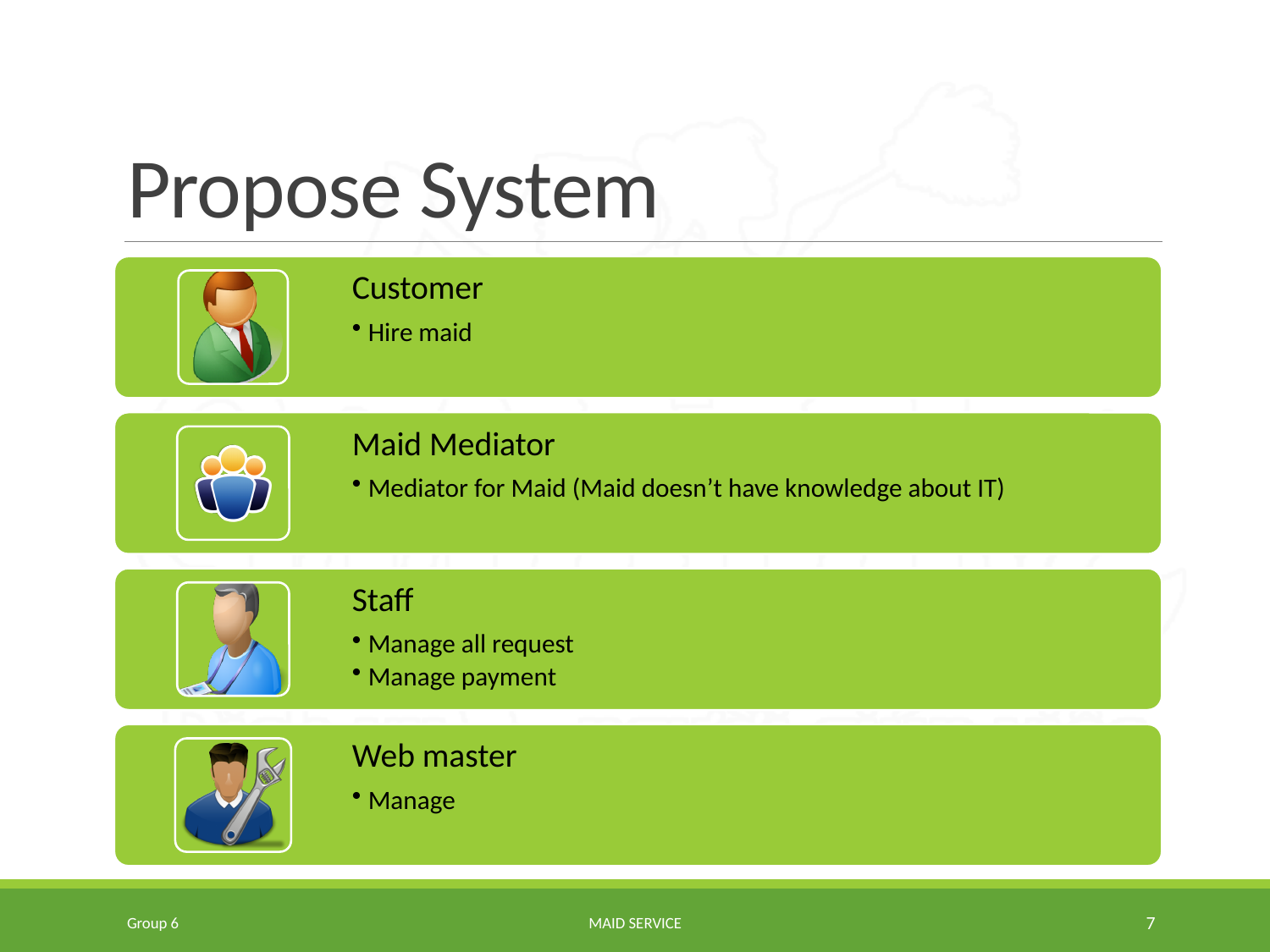

# Propose System
Customer
Hire maid
Maid Mediator
Mediator for Maid (Maid doesn’t have knowledge about IT)
Staff
Manage all request
Manage payment
Web master
Manage
Group 6
Maid Service
7